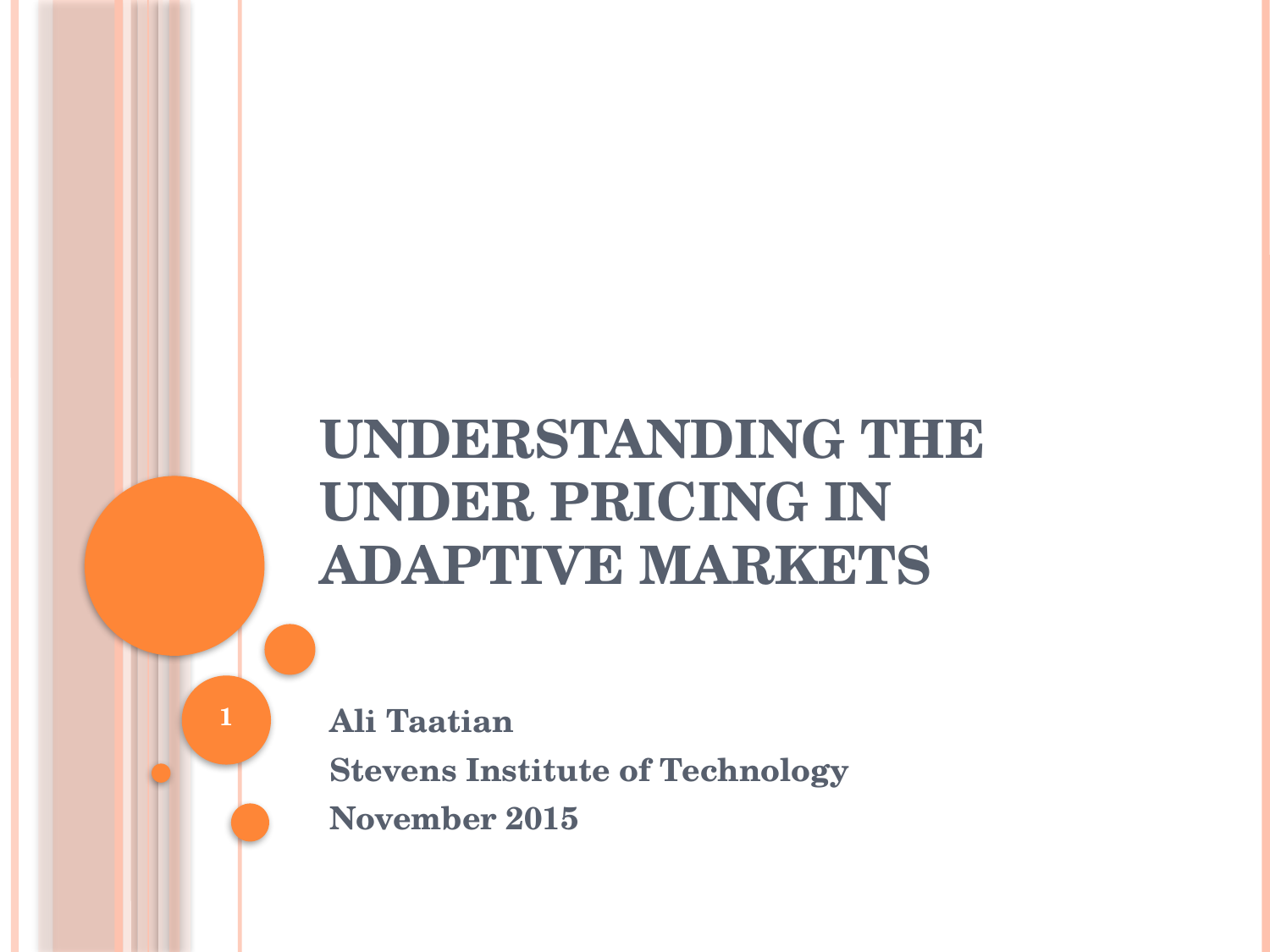

# Understanding the under pricing in adaptive markets
1
Ali Taatian
Stevens Institute of Technology
November 2015